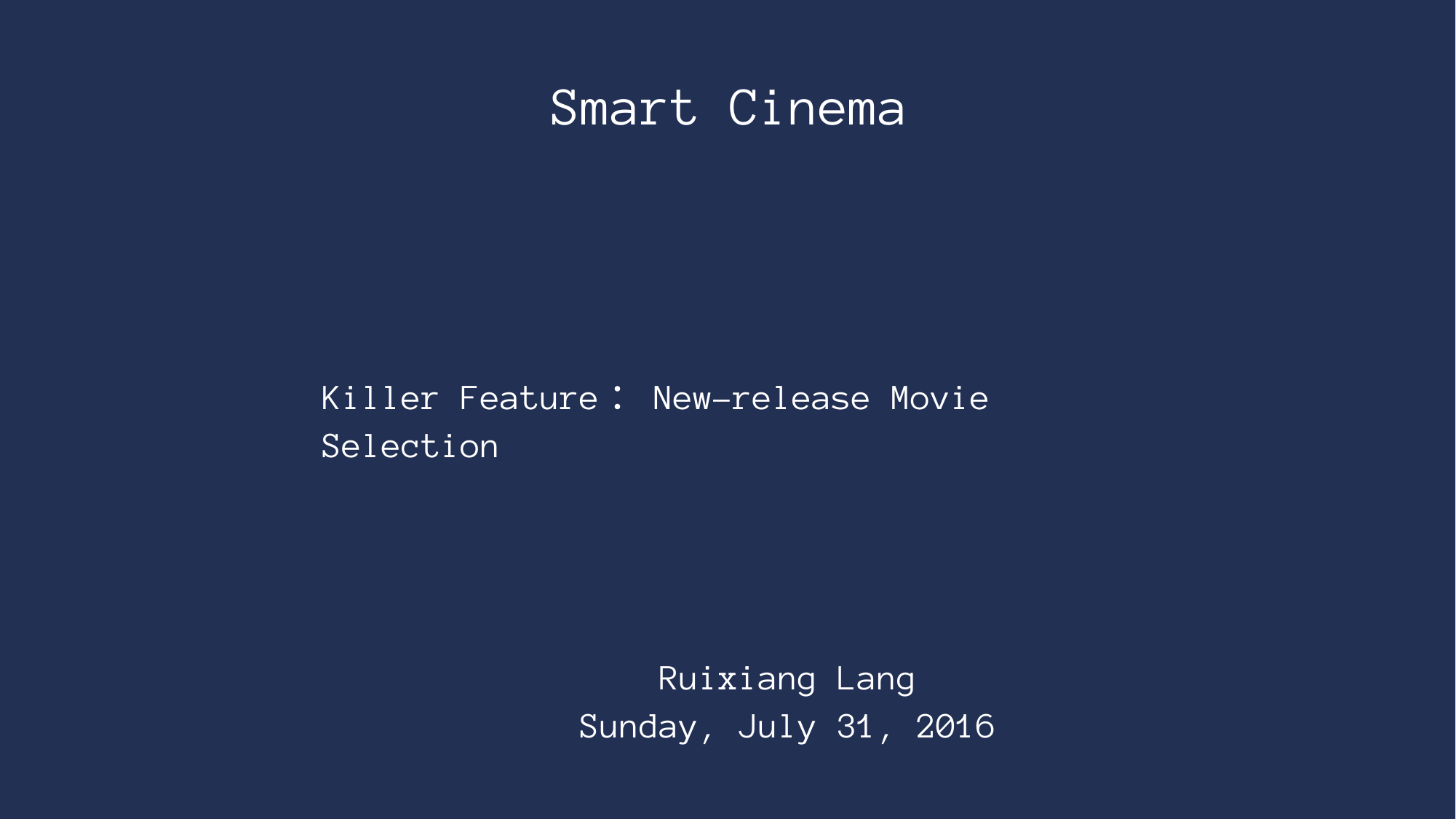

Smart Cinema
Killer Feature：New-release Movie Selection
Ruixiang Lang
Sunday, July 31, 2016